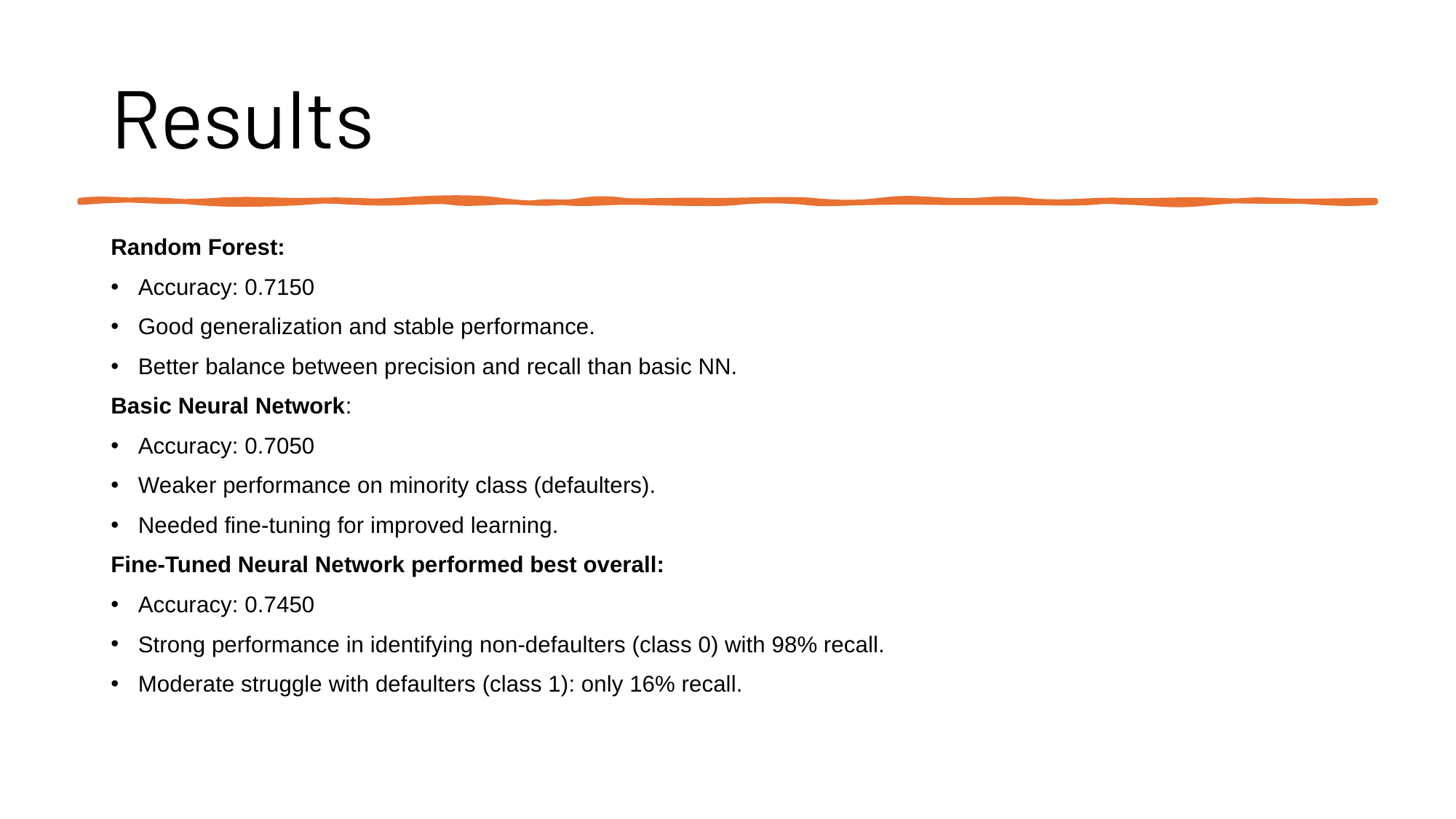

# Results

Random Forest:
Accuracy: 0.7150
Good generalization and stable performance.
Better balance between precision and recall than basic NN.
Basic Neural Network:
Accuracy: 0.7050
Weaker performance on minority class (defaulters).
Needed fine-tuning for improved learning.
Fine-Tuned Neural Network performed best overall:
Accuracy: 0.7450
Strong performance in identifying non-defaulters (class 0) with 98% recall.
Moderate struggle with defaulters (class 1): only 16% recall.